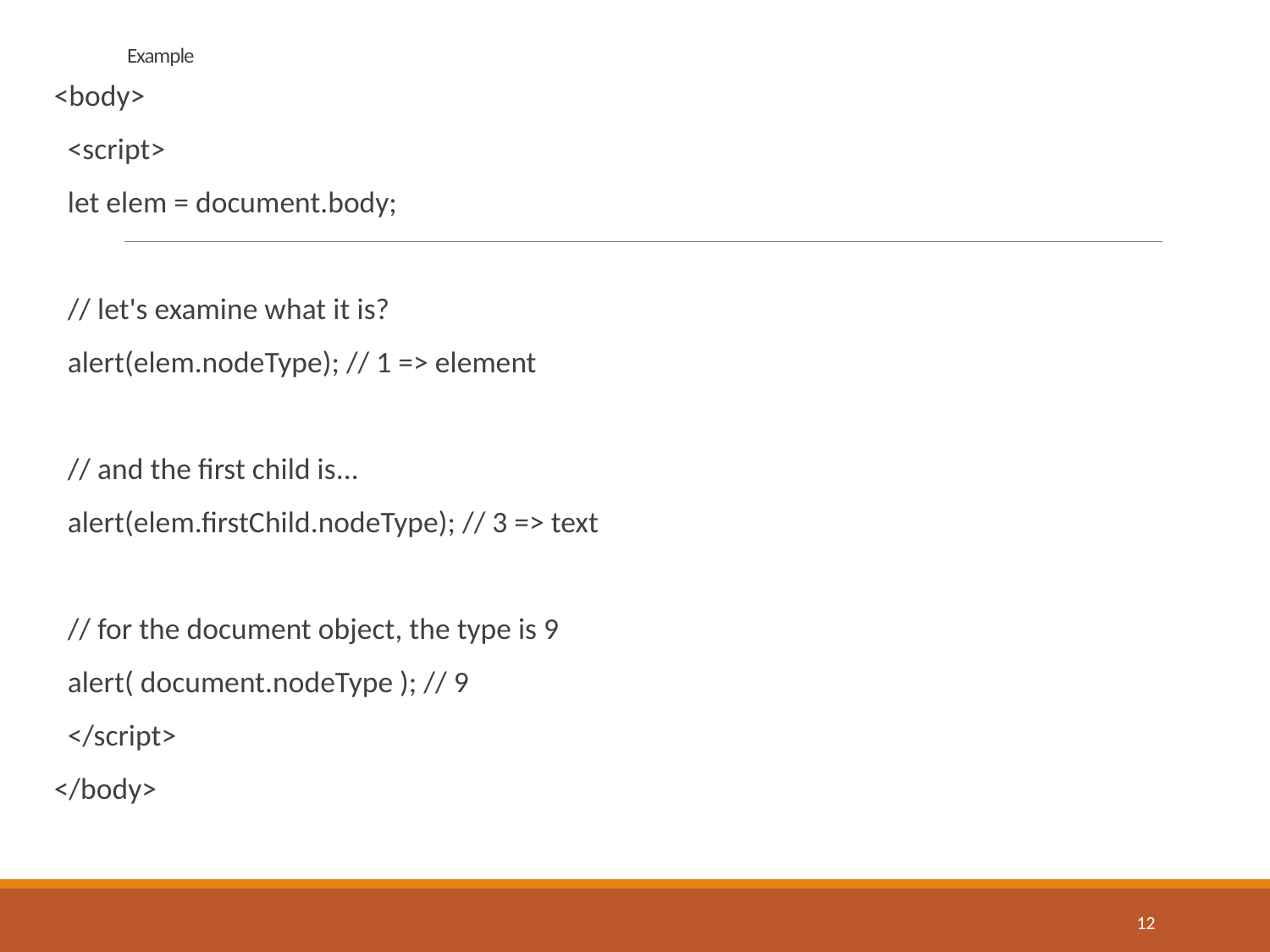

# Example
<body>
  <script>
  let elem = document.body;

  // let's examine what it is?
  alert(elem.nodeType); // 1 => element

  // and the first child is...
  alert(elem.firstChild.nodeType); // 3 => text

  // for the document object, the type is 9
  alert( document.nodeType ); // 9
  </script>
</body>

12